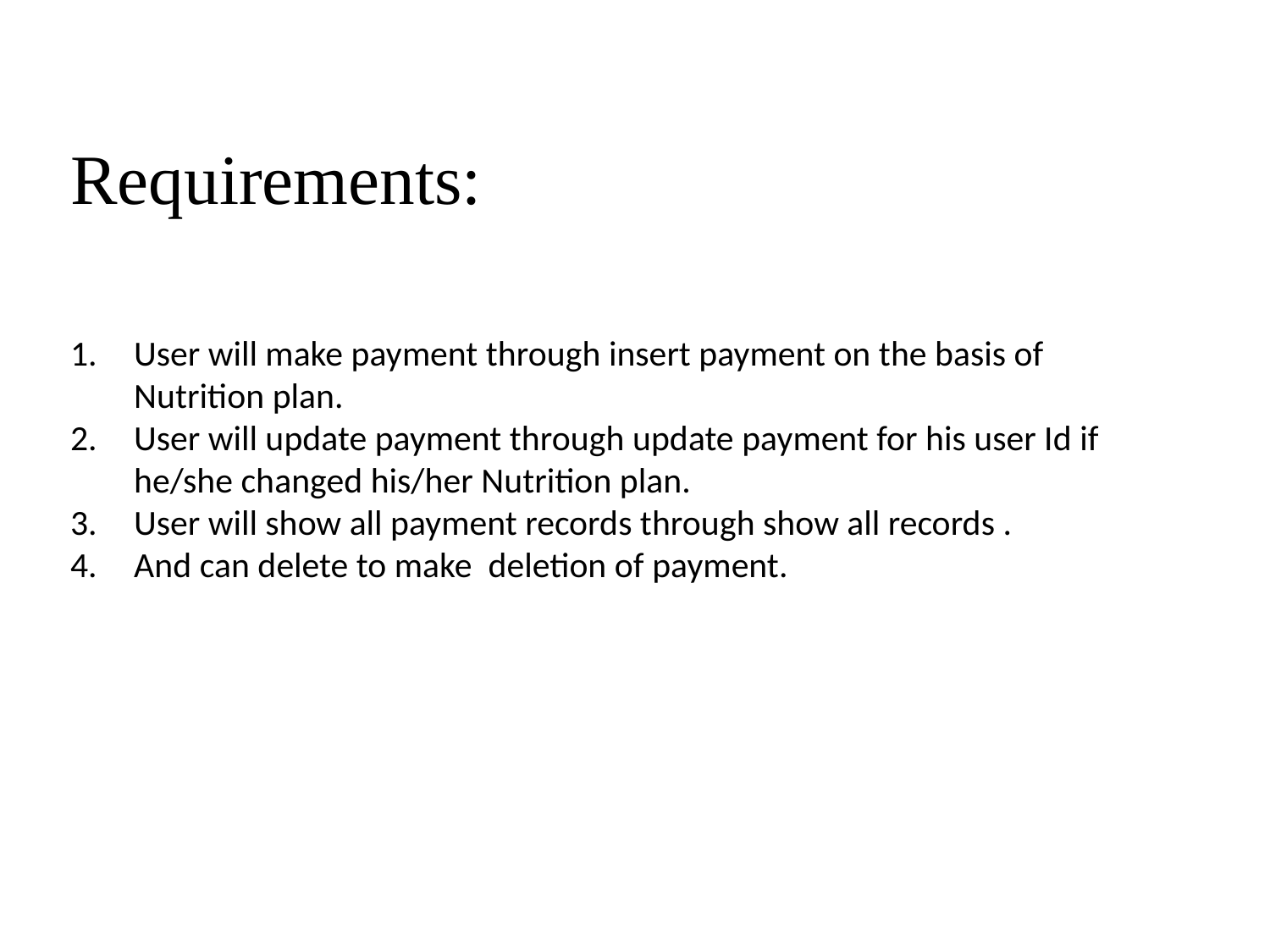

# Requirements:

User will make payment through insert payment on the basis of Nutrition plan.
User will update payment through update payment for his user Id if he/she changed his/her Nutrition plan.
User will show all payment records through show all records .
And can delete to make  deletion of payment.